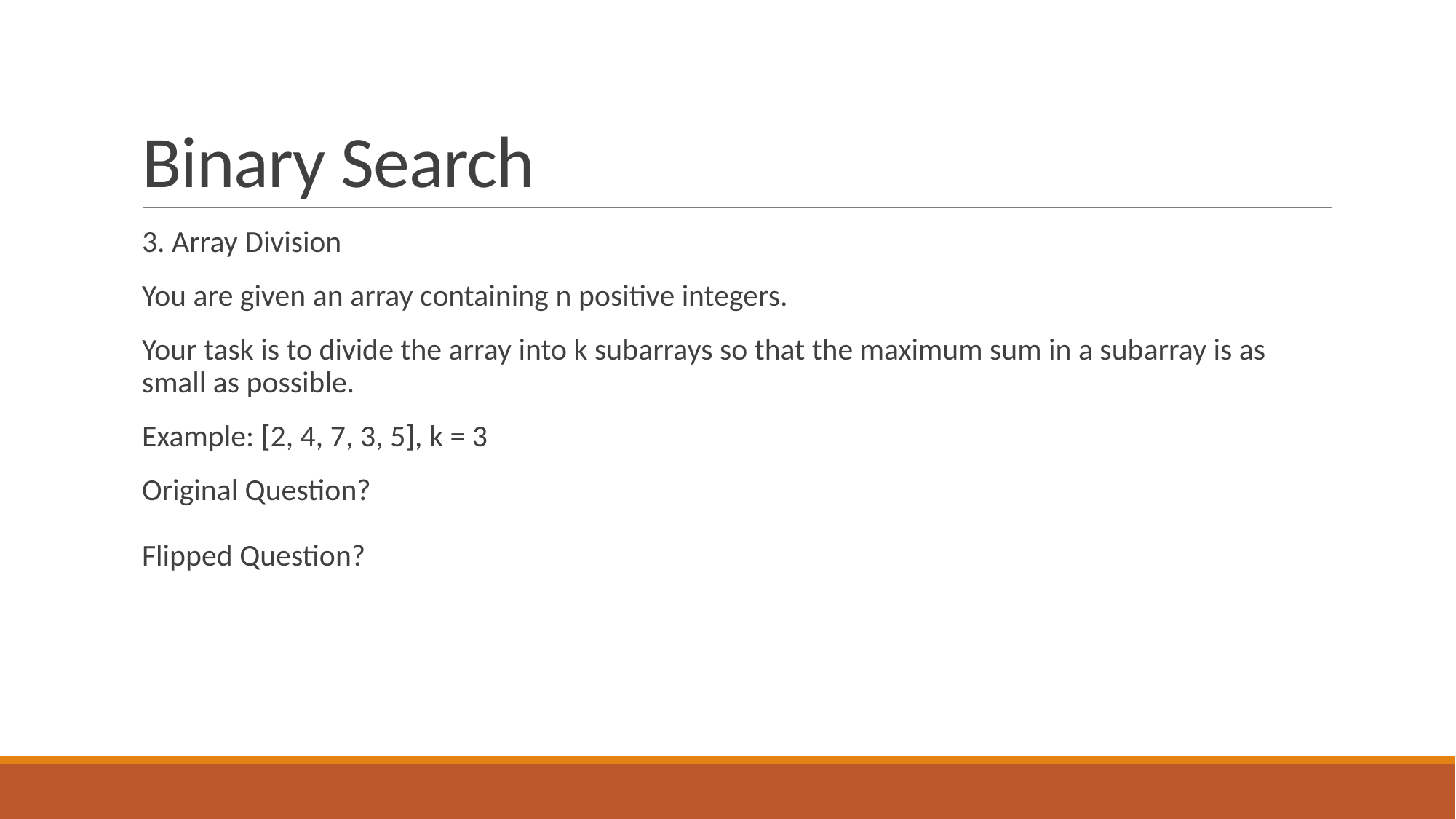

# Binary Search
3. Array Division
You are given an array containing n positive integers.
Your task is to divide the array into k subarrays so that the maximum sum in a subarray is as small as possible.
Example: [2, 4, 7, 3, 5], k = 3
Original Question?
Flipped Question?